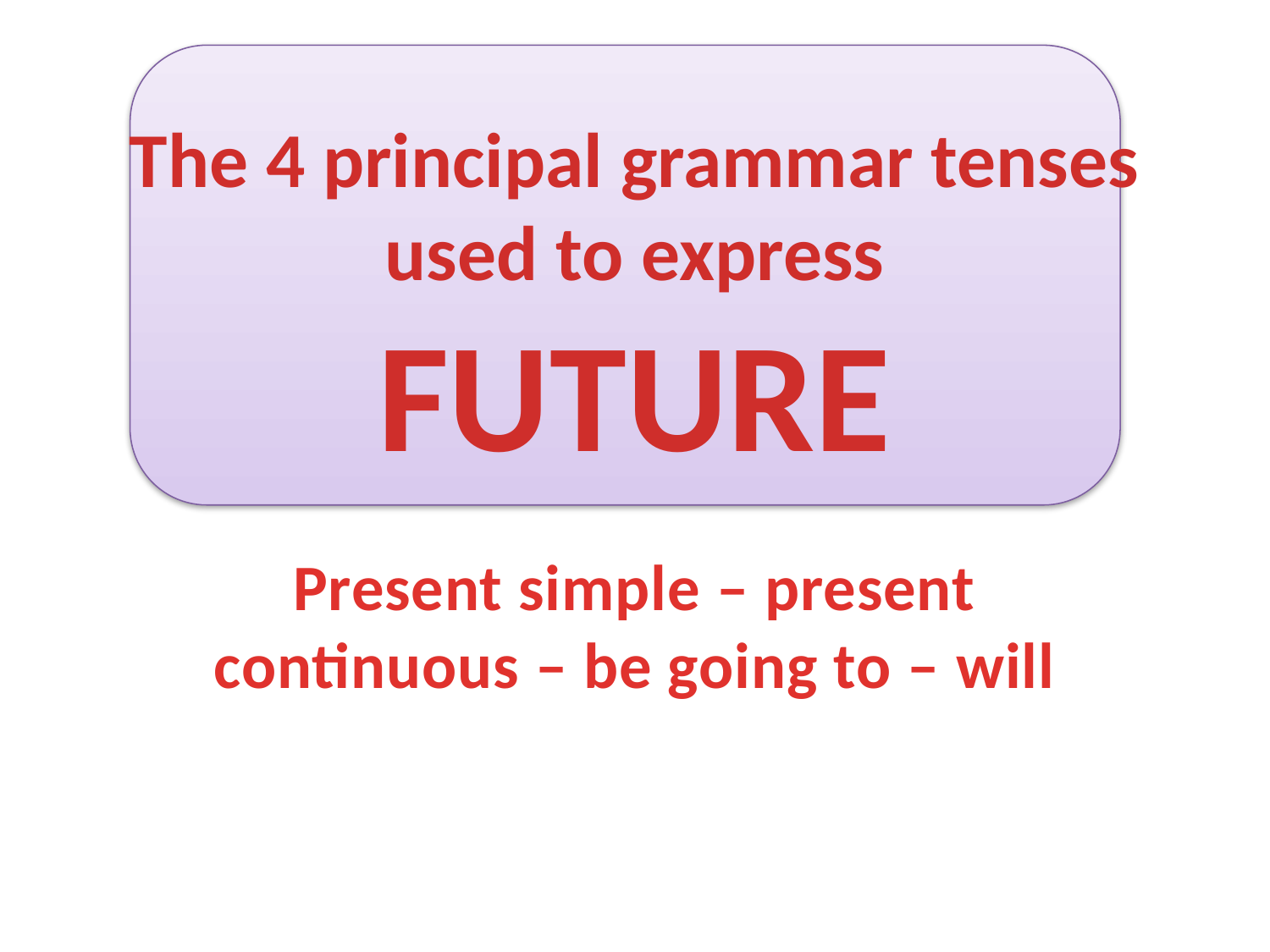

# The 4 principal grammar tenses used to express FUTURE
Present simple – present continuous – be going to – will